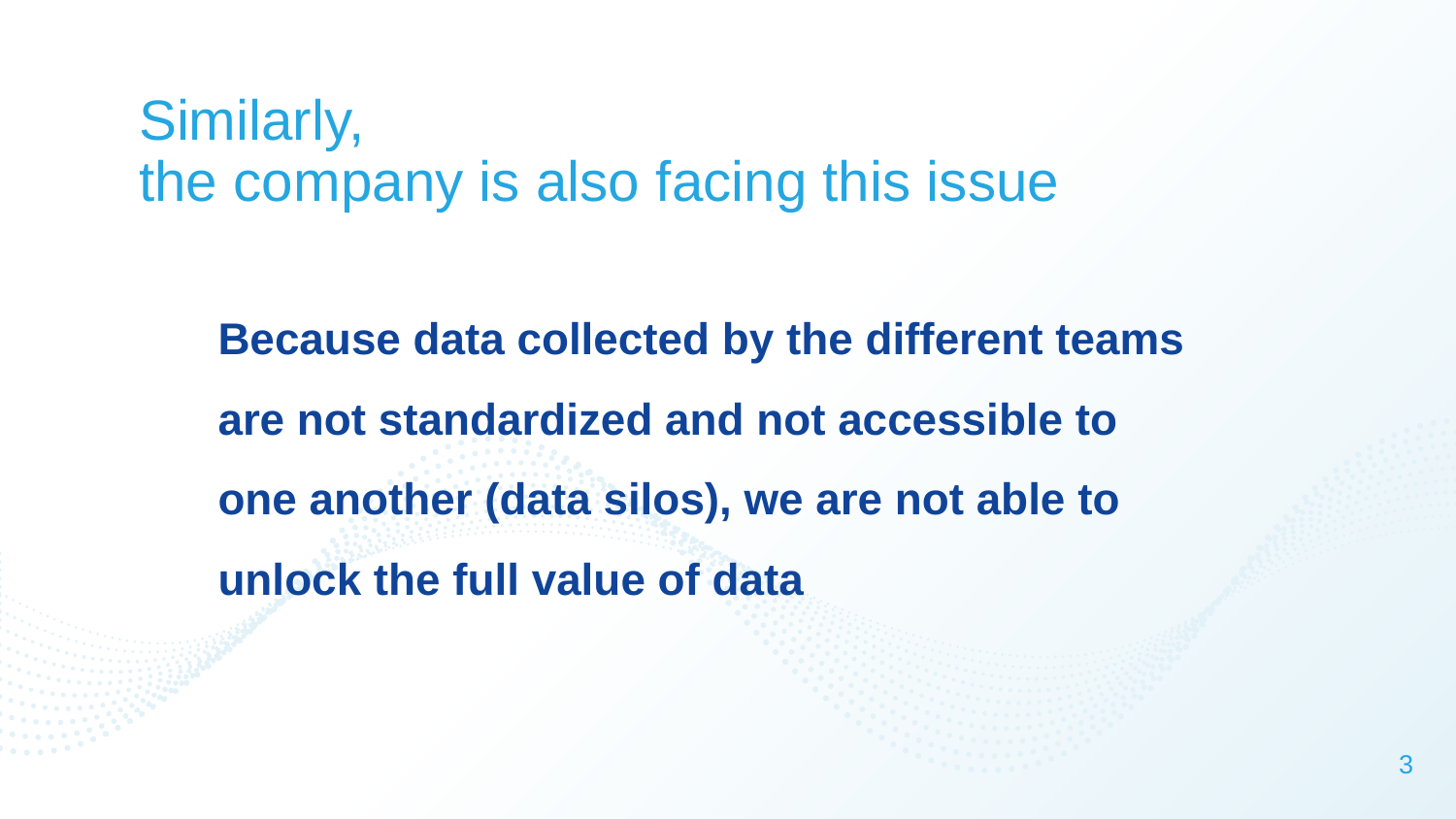

# Similarly, the company is also facing this issue
Because data collected by the different teams are not standardized and not accessible to one another (data silos), we are not able to unlock the full value of data
3